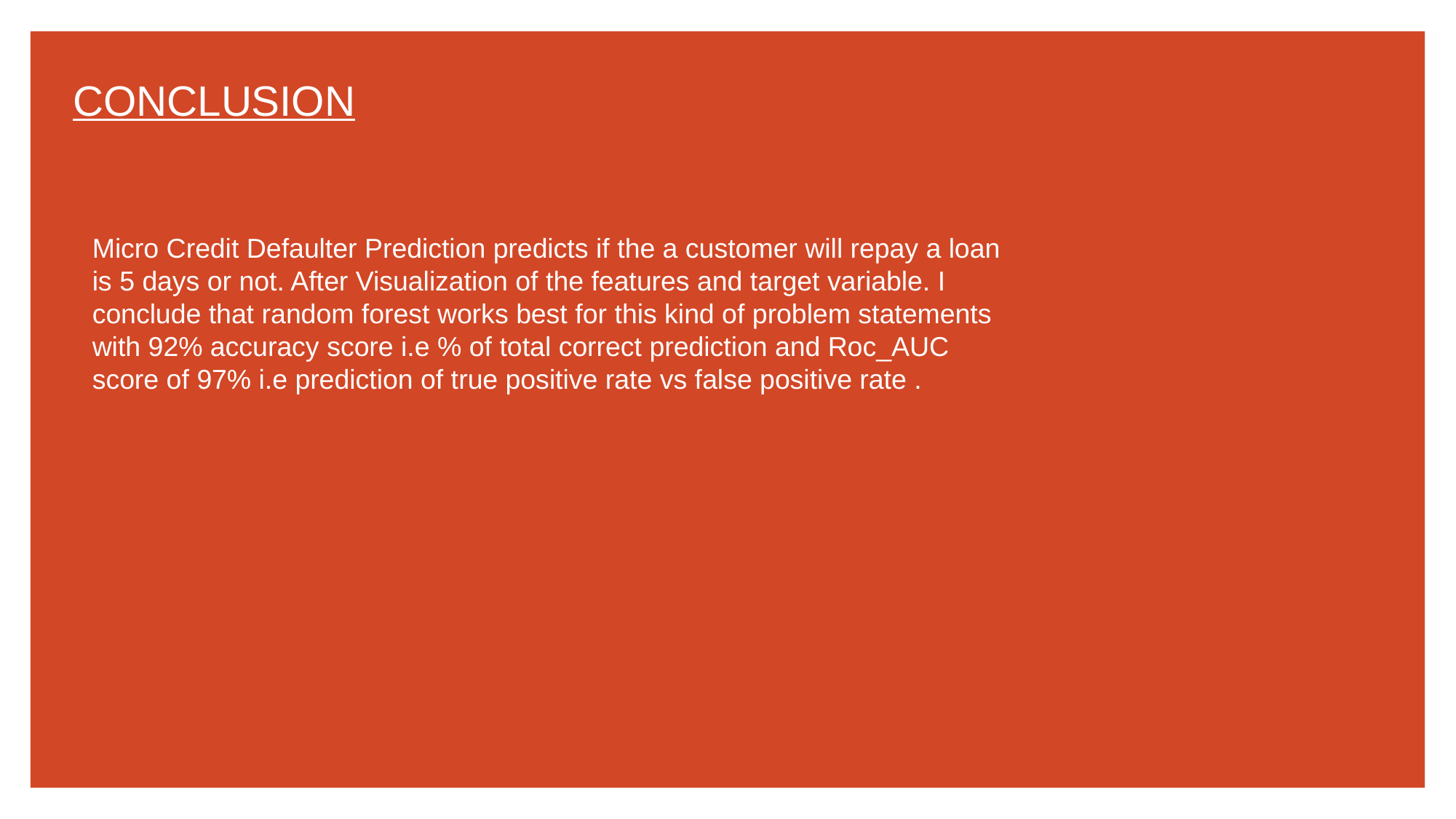

# CONCLUSION
Micro Credit Defaulter Prediction predicts if the a customer will repay a loan is 5 days or not. After Visualization of the features and target variable. I conclude that random forest works best for this kind of problem statements with 92% accuracy score i.e % of total correct prediction and Roc_AUC score of 97% i.e prediction of true positive rate vs false positive rate .